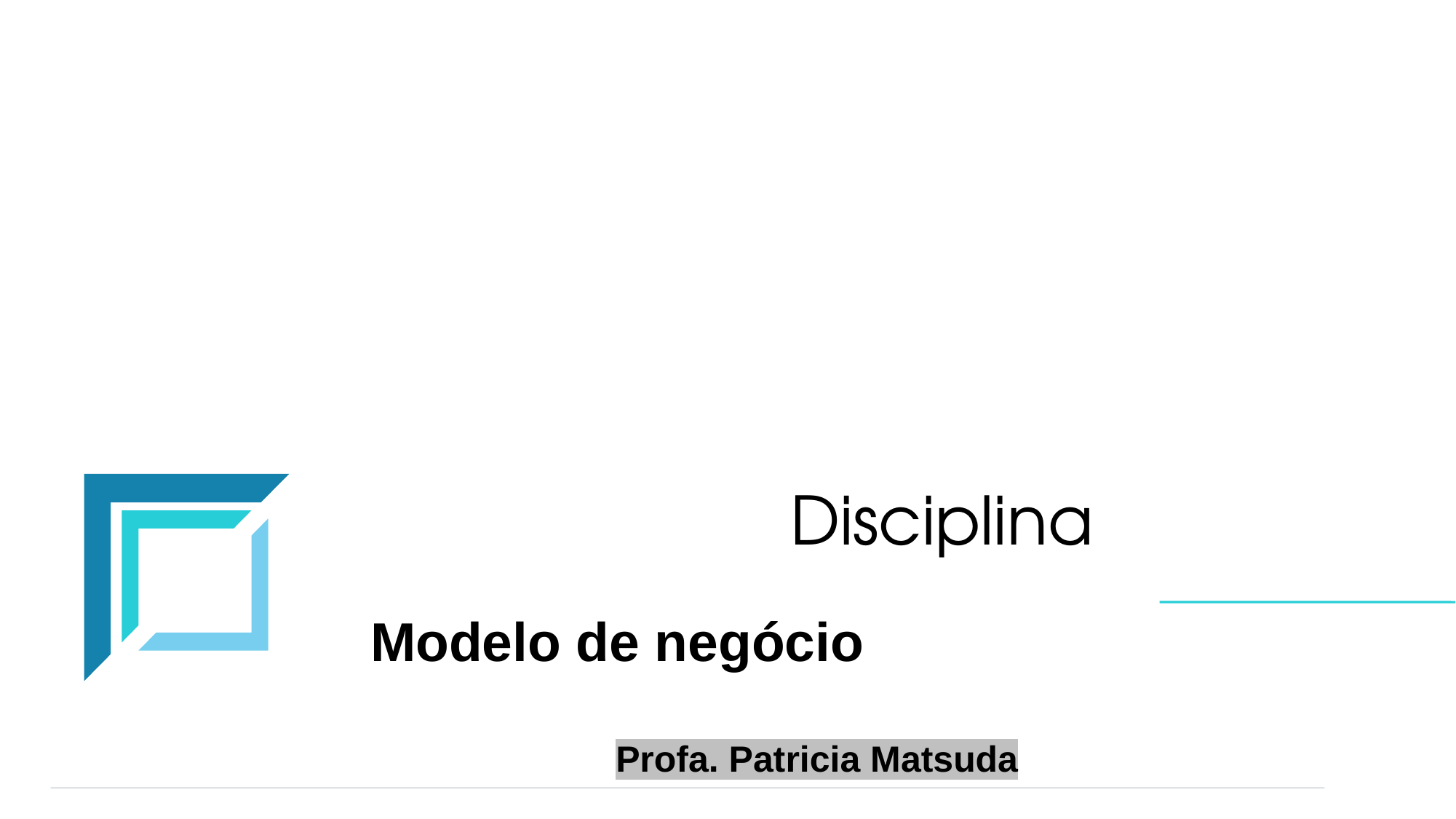

Disciplina
Modelo de negócio
Profa. Patricia Matsuda